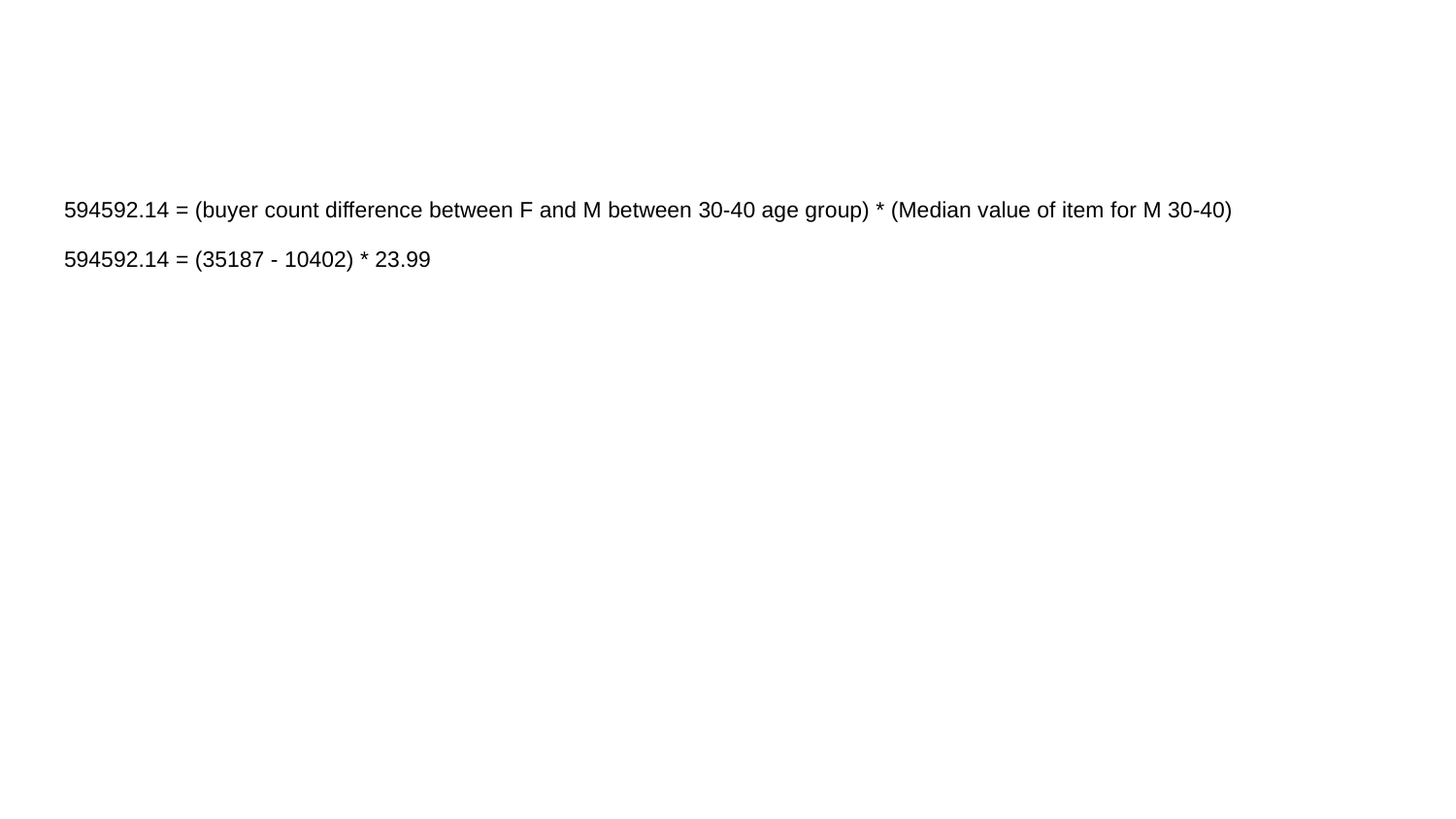

#
594592.14 = (buyer count difference between F and M between 30-40 age group) * (Median value of item for M 30-40)

594592.14 = (35187 - 10402) * 23.99